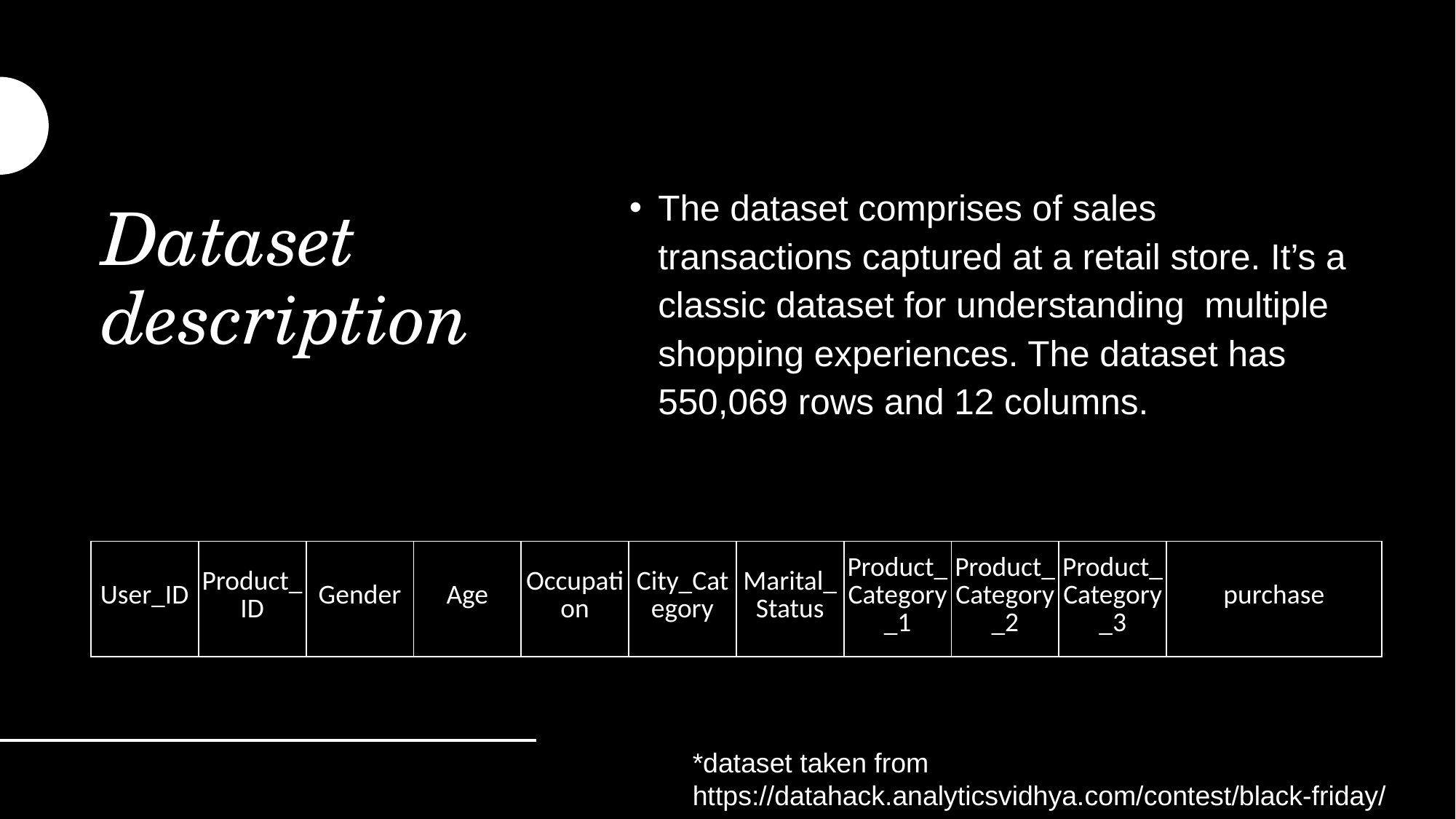

# Dataset description

The dataset comprises of sales transactions captured at a retail store. It’s a classic dataset for understanding  multiple shopping experiences. The dataset has 550,069 rows and 12 columns.

| User\_ID | Product\_ID | Gender | Age\_label | Age | Occupation | City\_Category | stay\_in\_label | Stay\_In\_Current\_City\_Years | Marital\_Status | Product\_Category\_1 | Product\_cat2\_label | Product\_Category\_2 | Product\_cat3\_label | Product\_Category\_3 | label |
| --- | --- | --- | --- | --- | --- | --- | --- | --- | --- | --- | --- | --- | --- | --- | --- |

| User\_ID | Product\_ID | Gender | Age | Occupation | City\_Category | Marital\_Status | Product\_Category\_1 | Product\_Category\_2 | Product\_Category\_3 | purchase |
| --- | --- | --- | --- | --- | --- | --- | --- | --- | --- | --- |
*dataset taken from https://datahack.analyticsvidhya.com/contest/black-friday/